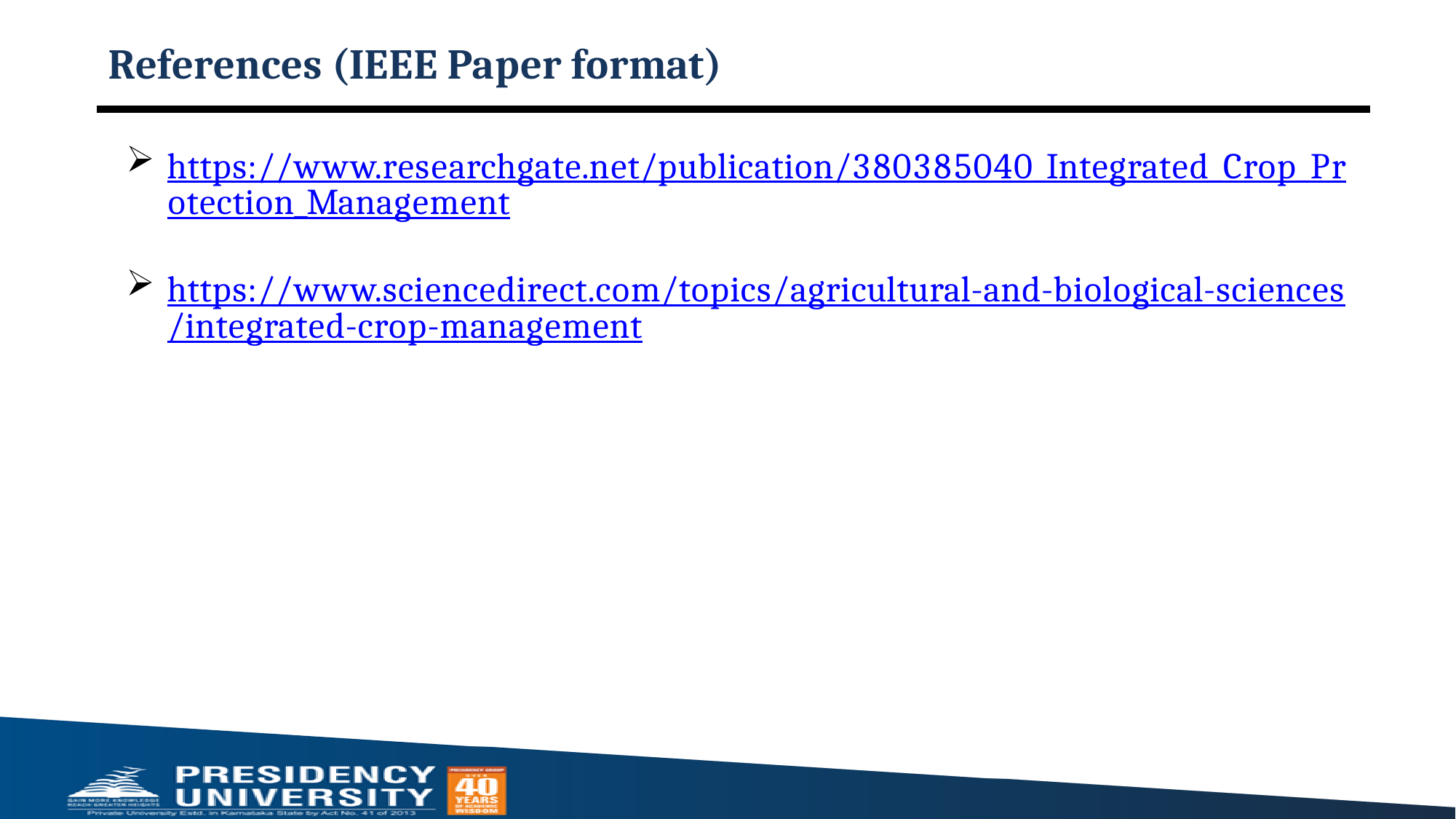

# References (IEEE Paper format)
https://www.researchgate.net/publication/380385040_Integrated_Crop_Protection_Management

https://www.sciencedirect.com/topics/agricultural-and-biological-sciences/integrated-crop-management